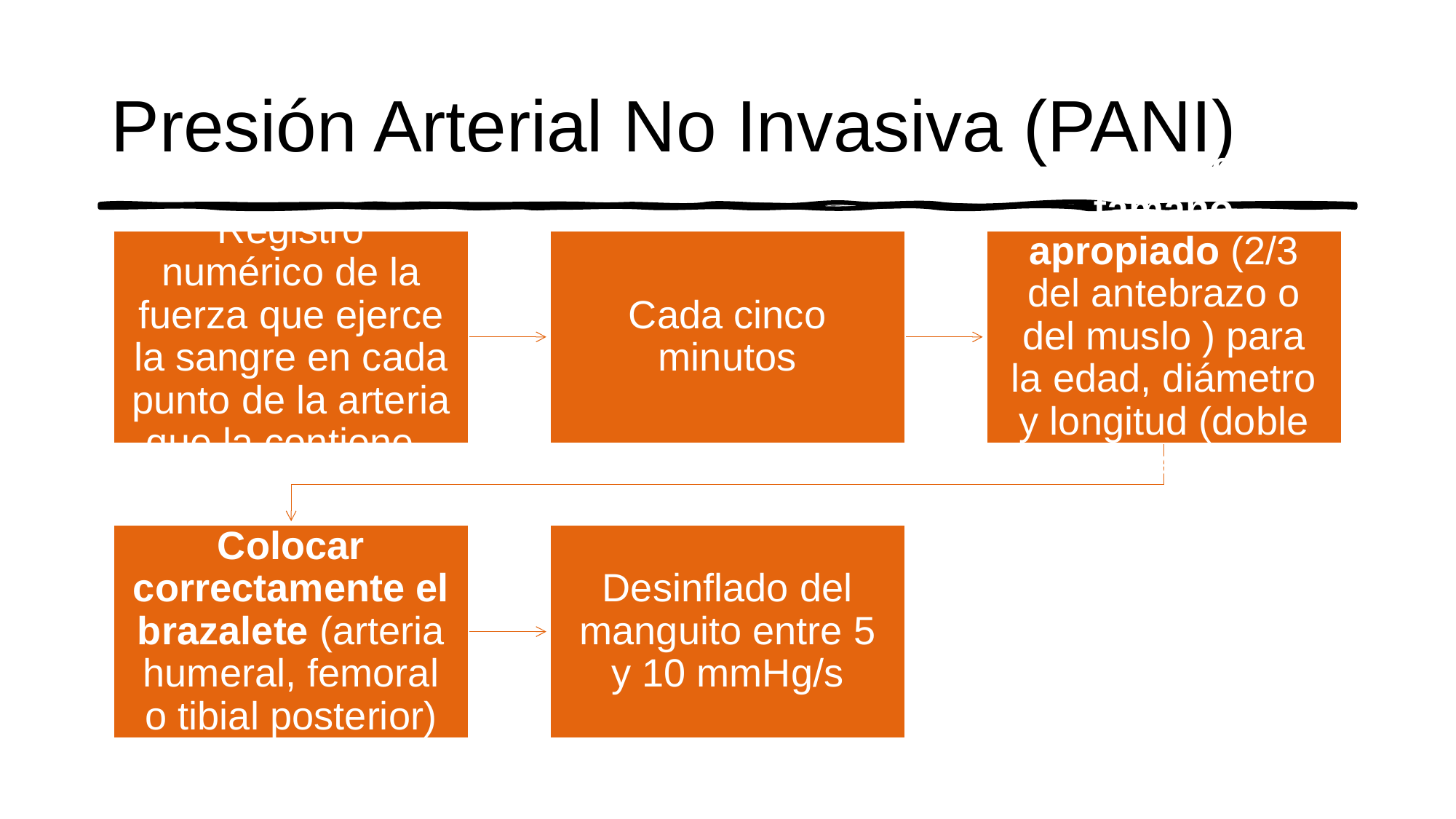

# Presión Arterial No Invasiva (PANI)

Registro numérico de la fuerza que ejerce la sangre en cada punto de la arteria que la contiene.

Cada cinco minutos

Brazaletes: tamaño apropiado (2/3 del antebrazo o del muslo ) para la edad, diámetro y longitud (doble del brazo del paciente)

Colocar correctamente el brazalete (arteria humeral, femoral o tibial posterior)
Desinflado del manguito entre 5 y 10 mmHg/s